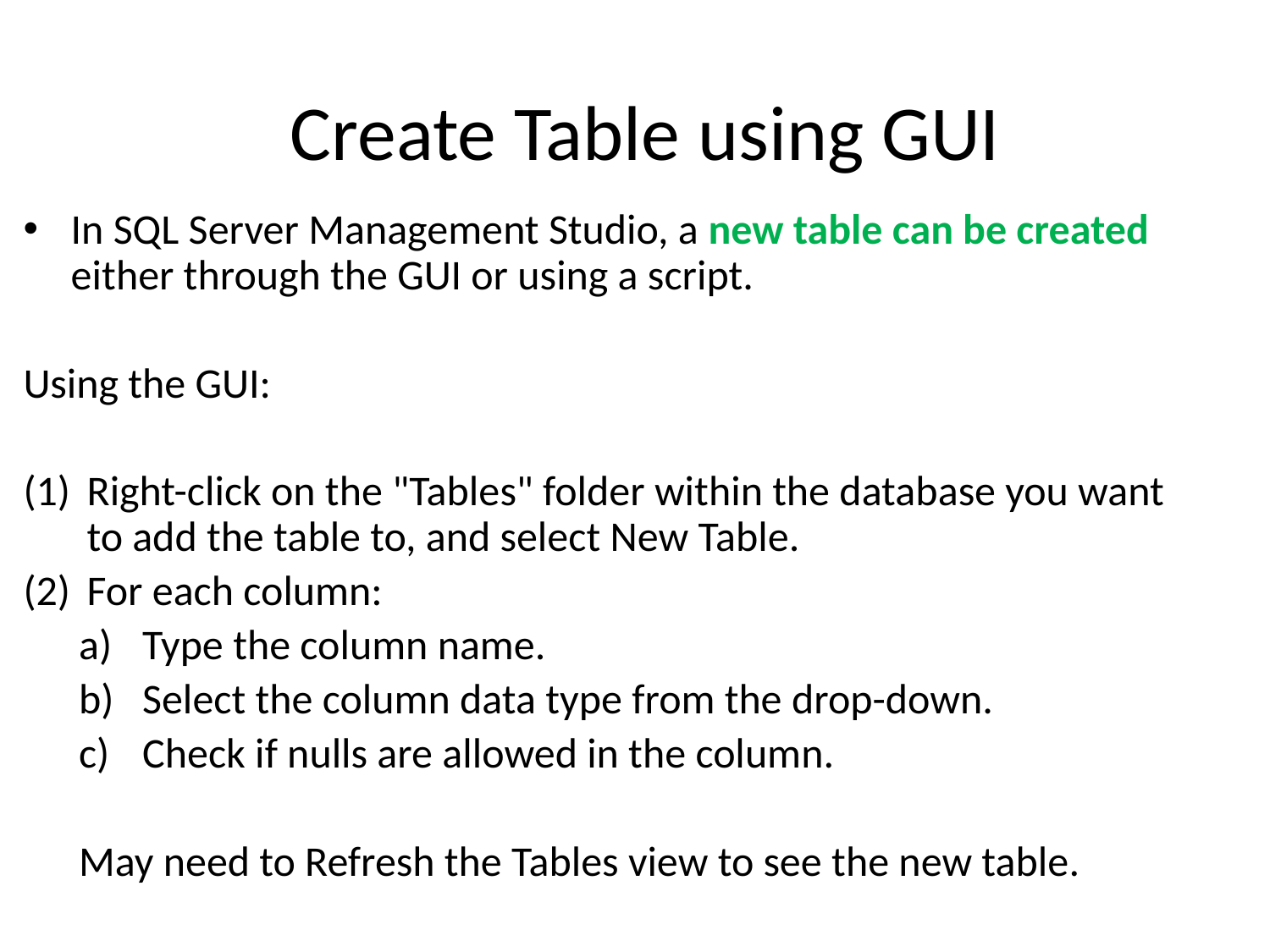

# Create Table using GUI
In SQL Server Management Studio, a new table can be created either through the GUI or using a script.

Using the GUI:

Right-click on the "Tables" folder within the database you want to add the table to, and select New Table.
For each column:
Type the column name.
Select the column data type from the drop-down.
Check if nulls are allowed in the column.

May need to Refresh the Tables view to see the new table.